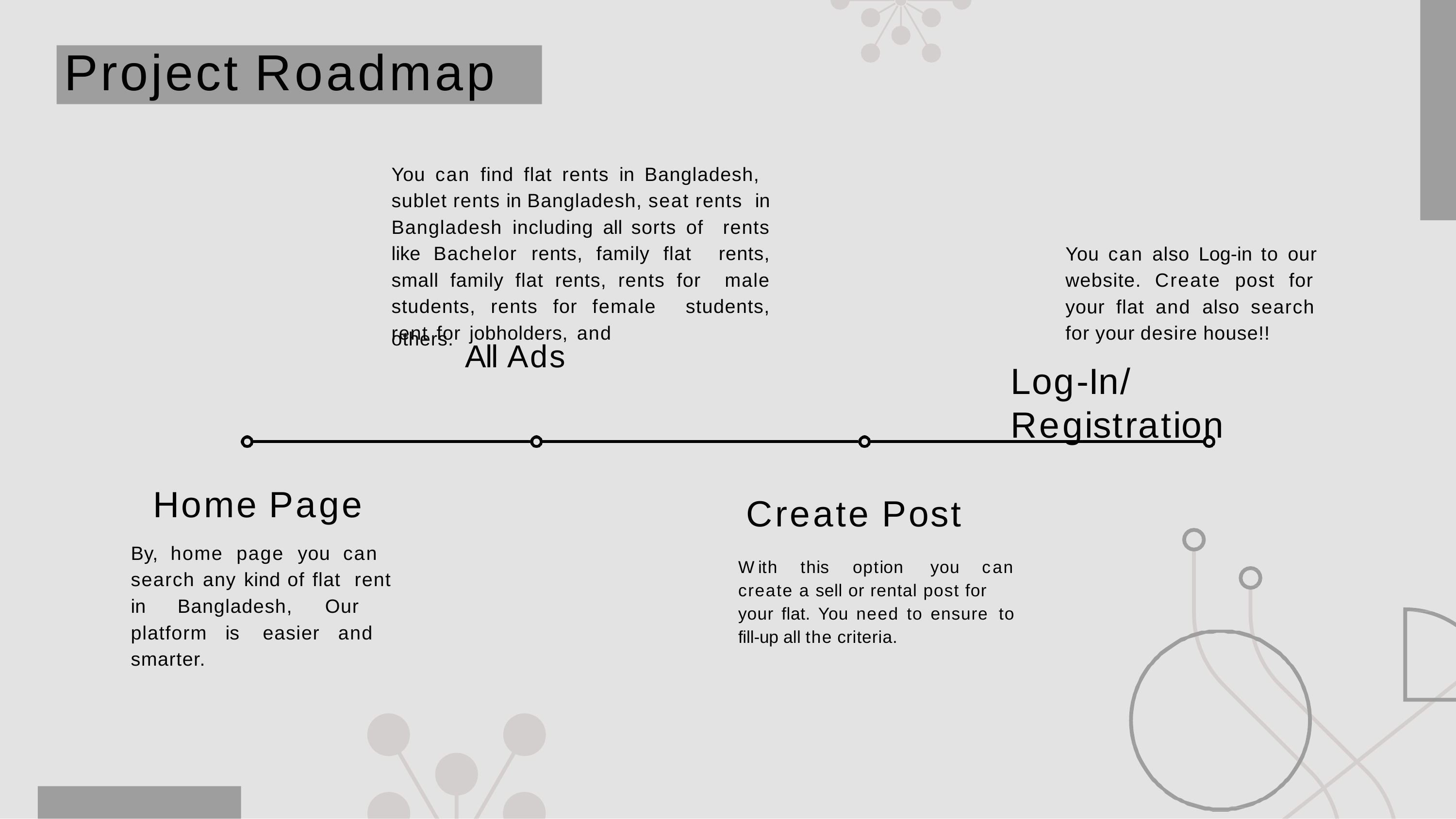

# Project Roadmap
You can find flat rents in Bangladesh,  sublet rents in Bangladesh, seat rents  in Bangladesh including all sorts of  rents like Bachelor rents, family flat  rents, small family flat rents, rents for  male students, rents for female  students, rent for jobholders, and
others. All Ads
You can also Log-in to our  website. Create post for  your flat and also search  for your desire house!!
Log-In/Registration
Home Page
By, home page you can  search any kind of flat  rent in Bangladesh, Our  platform is easier and  smarter.
Create Post
With	this	option	you	can
create a sell or rental post for
your flat. You need to ensure  to fill-up all the criteria.